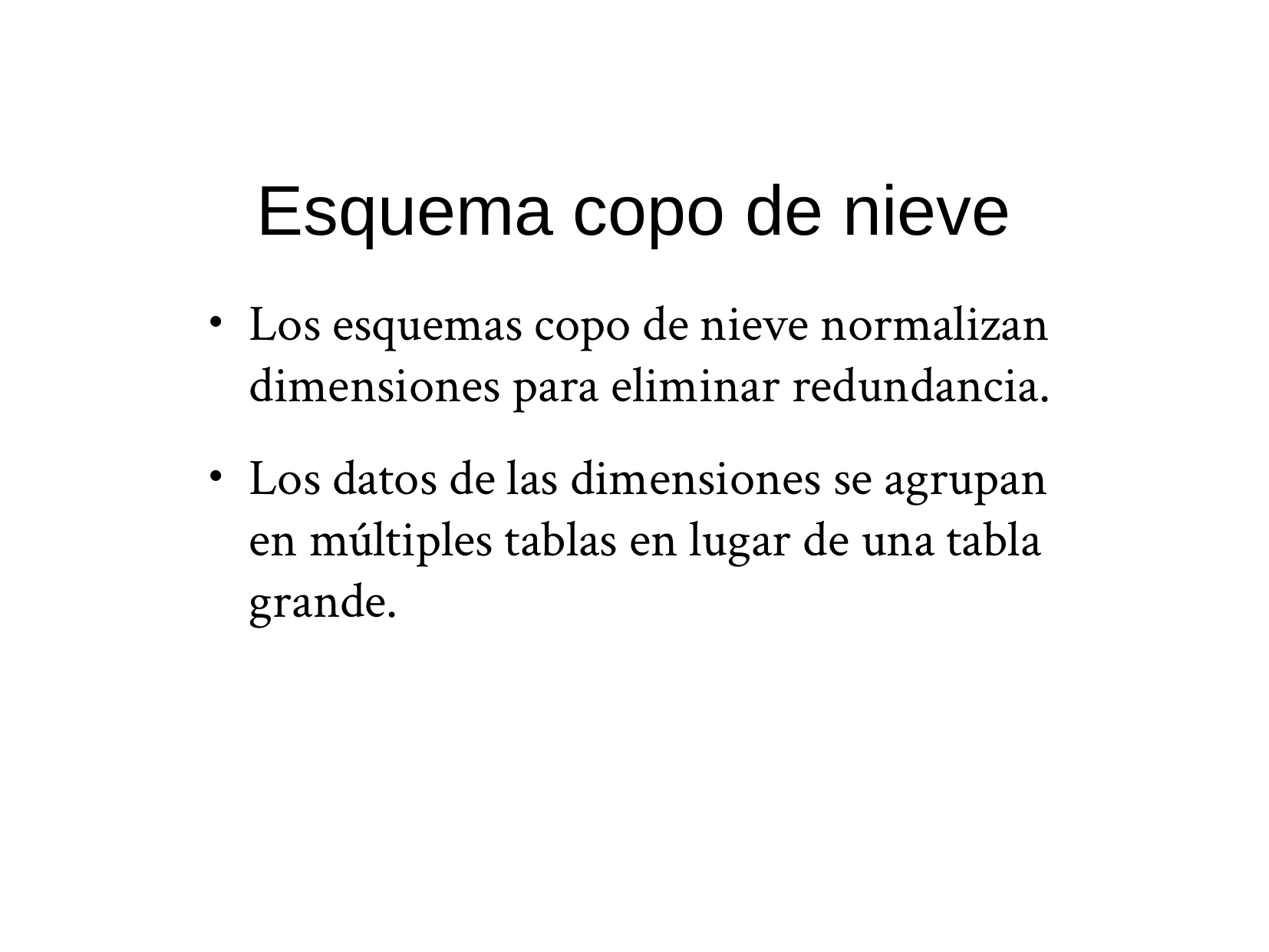

# Esquema copo de nieve
Los esquemas copo de nieve normalizan dimensiones para eliminar redundancia.
Los datos de las dimensiones se agrupan en múltiples tablas en lugar de una tabla grande.